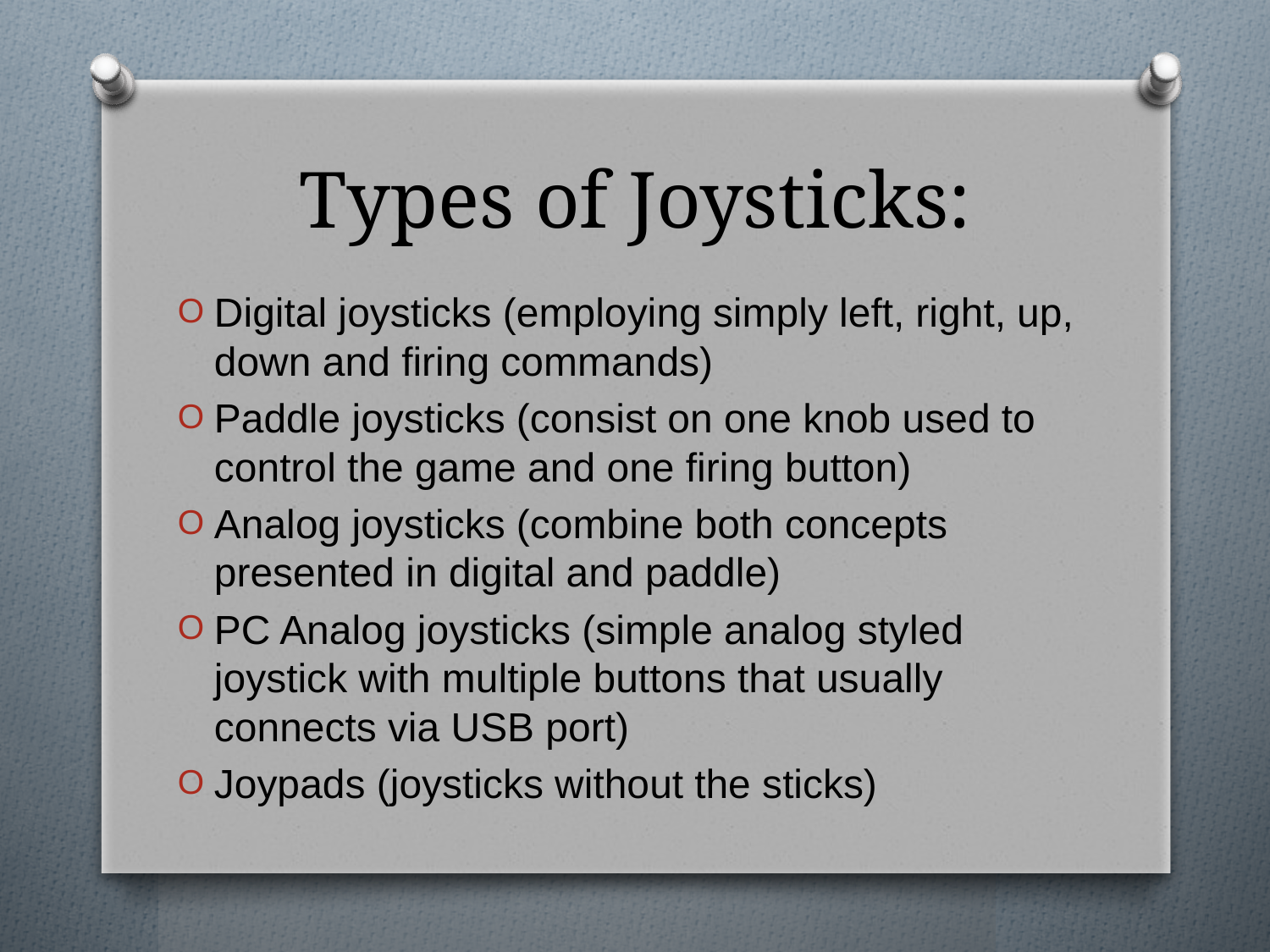

# Types of Joysticks:
Digital joysticks (employing simply left, right, up, down and firing commands)
Paddle joysticks (consist on one knob used to control the game and one firing button)
Analog joysticks (combine both concepts presented in digital and paddle)
PC Analog joysticks (simple analog styled joystick with multiple buttons that usually connects via USB port)
Joypads (joysticks without the sticks)